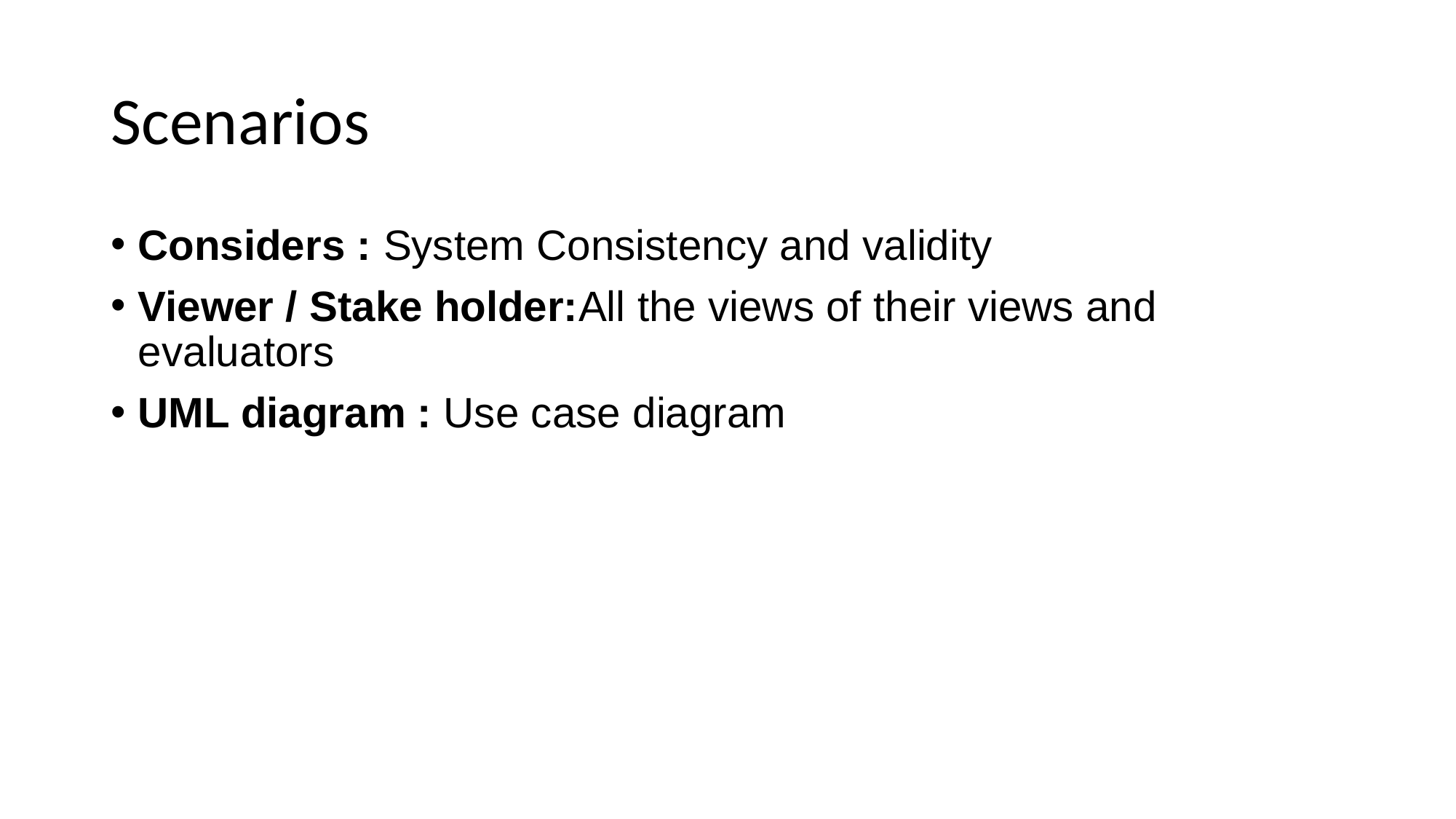

# Scenarios
Considers : System Consistency and validity
Viewer / Stake holder:All the views of their views and evaluators
UML diagram : Use case diagram